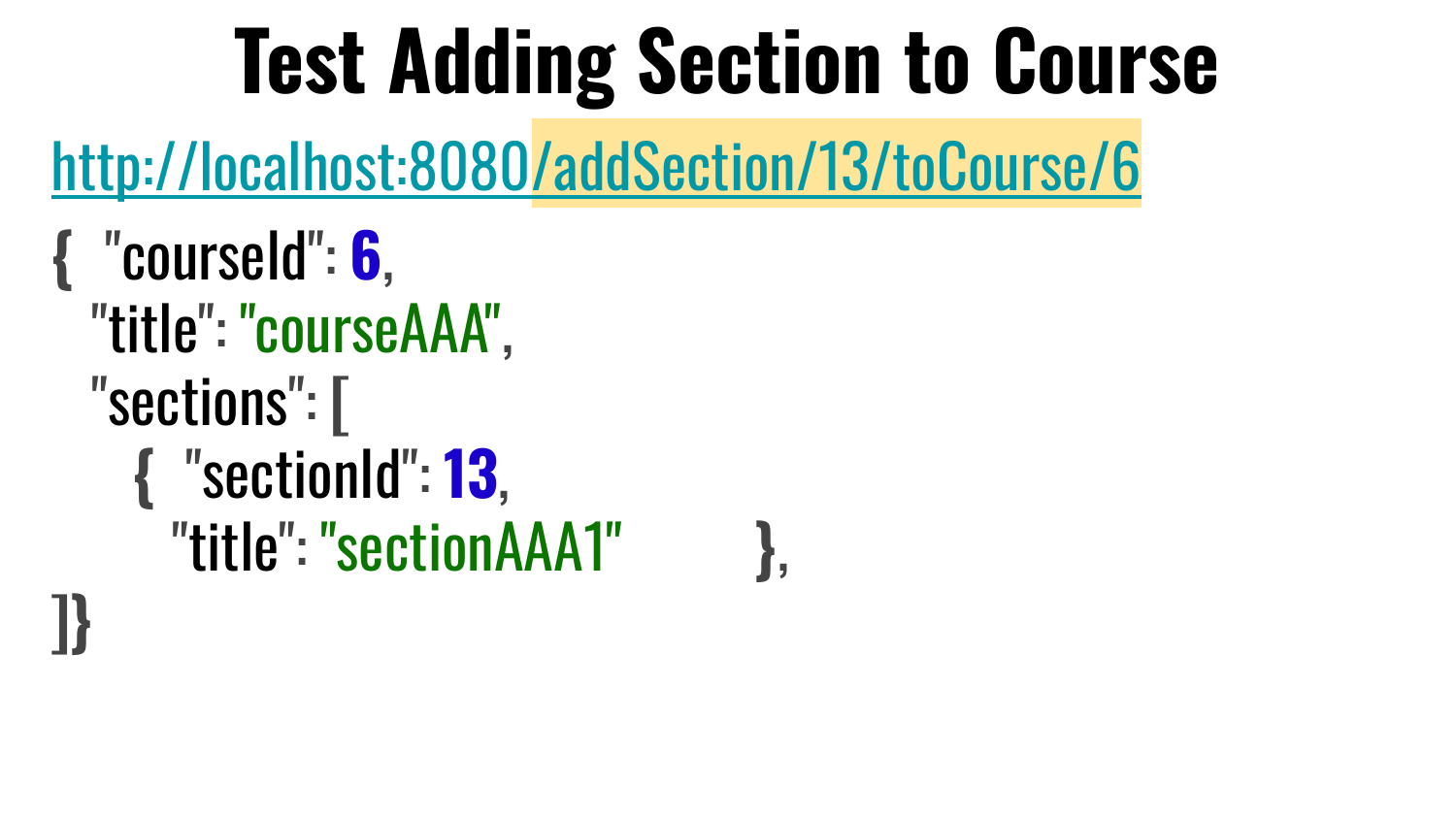

# Test Adding Section to Course
http://localhost:8080/addSection/13/toCourse/6
{  "courseId": 6,
"title": "courseAAA",
"sections": [
{  "sectionId": 13,
"title": "sectionAAA1"	},
]}